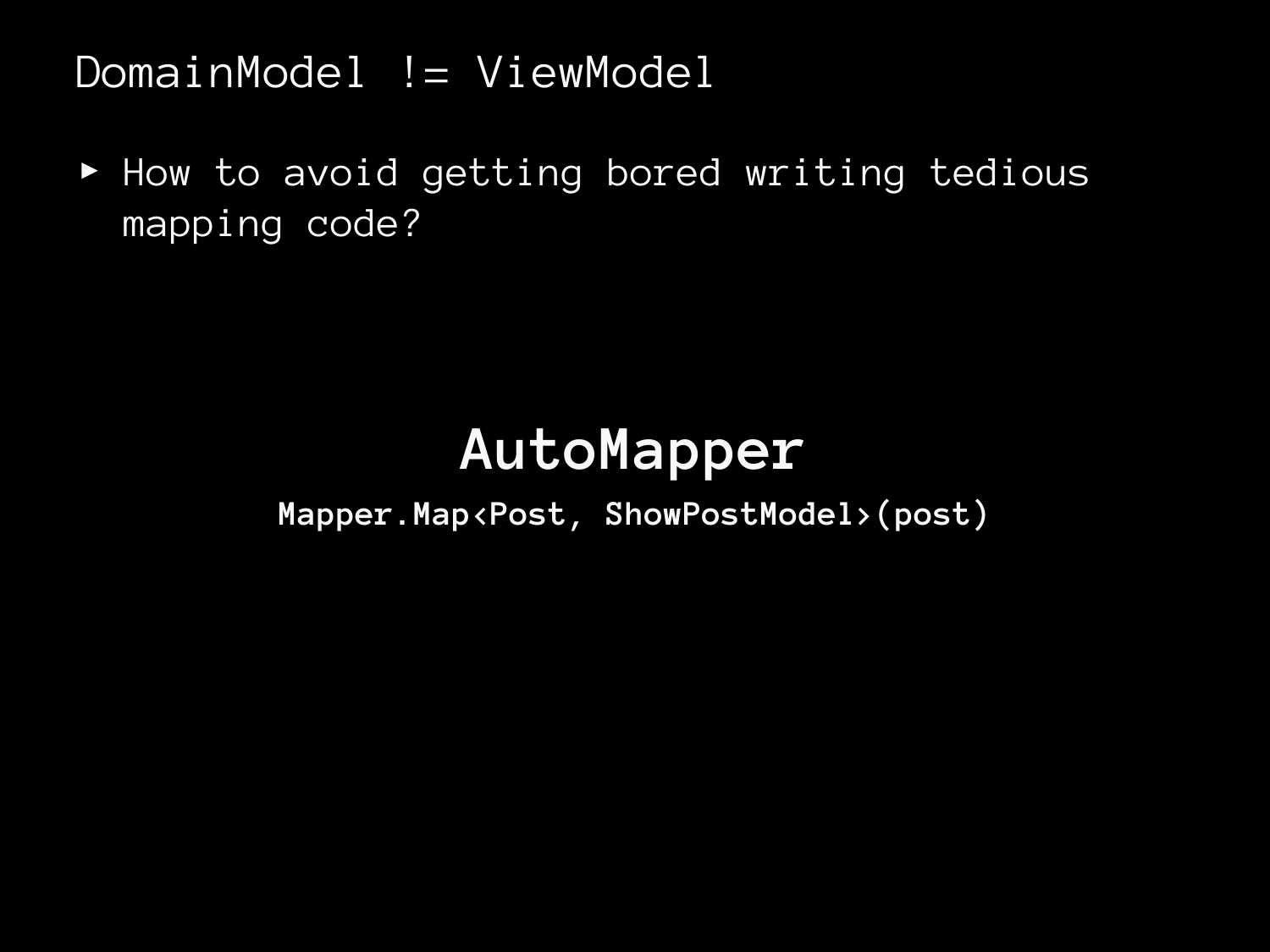

# DomainModel != ViewModel
How to avoid getting bored writing tedious mapping code?

AutoMapper
Mapper.Map<Post, ShowPostModel>(post)